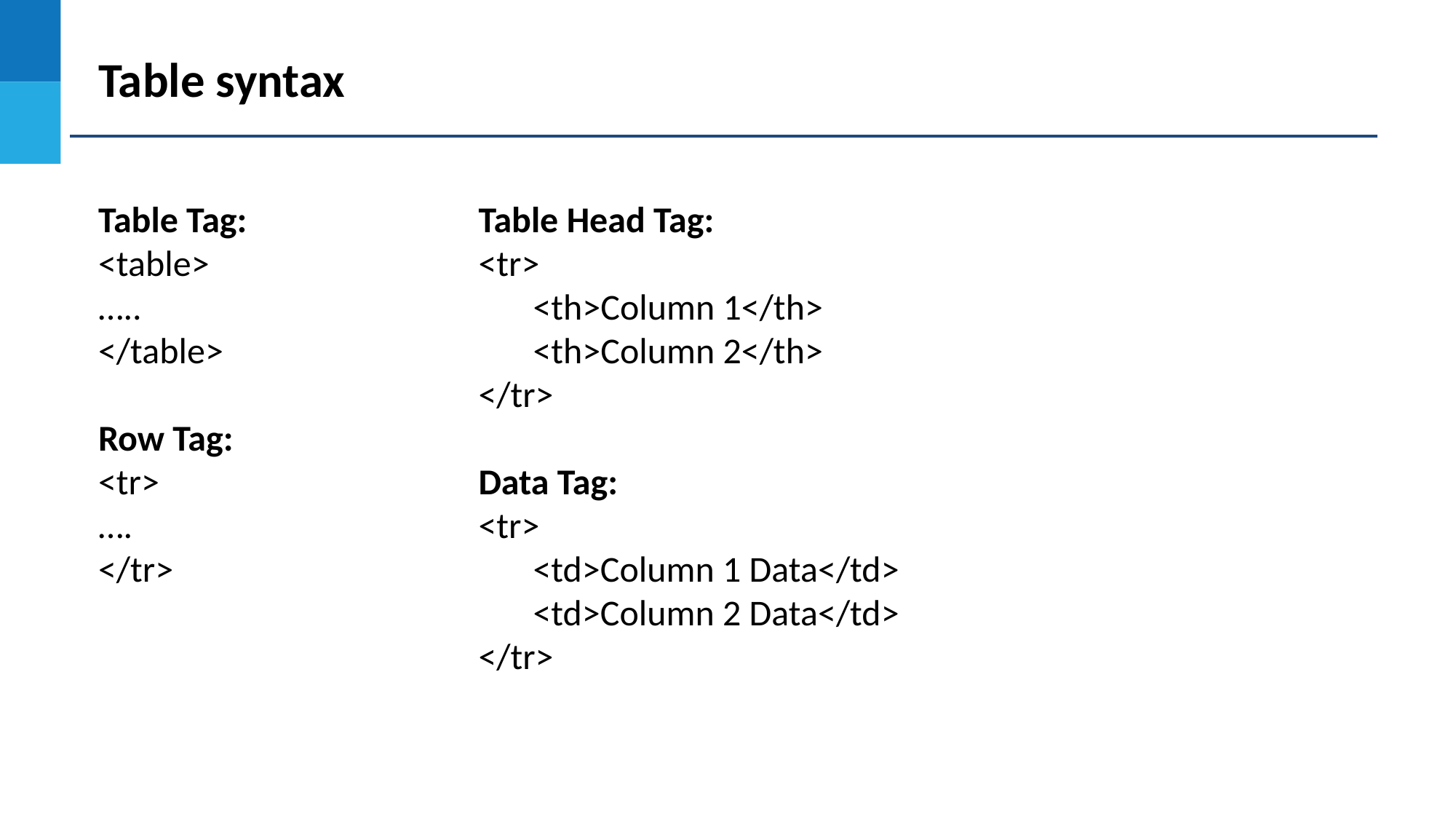

Table syntax
Table Tag:
<table>
…..
</table>

Row Tag:
<tr>
….
</tr>
Table Head Tag:
<tr>
<th>Column 1</th>
<th>Column 2</th>
</tr>

Data Tag:
<tr>
<td>Column 1 Data</td>
<td>Column 2 Data</td>
</tr>